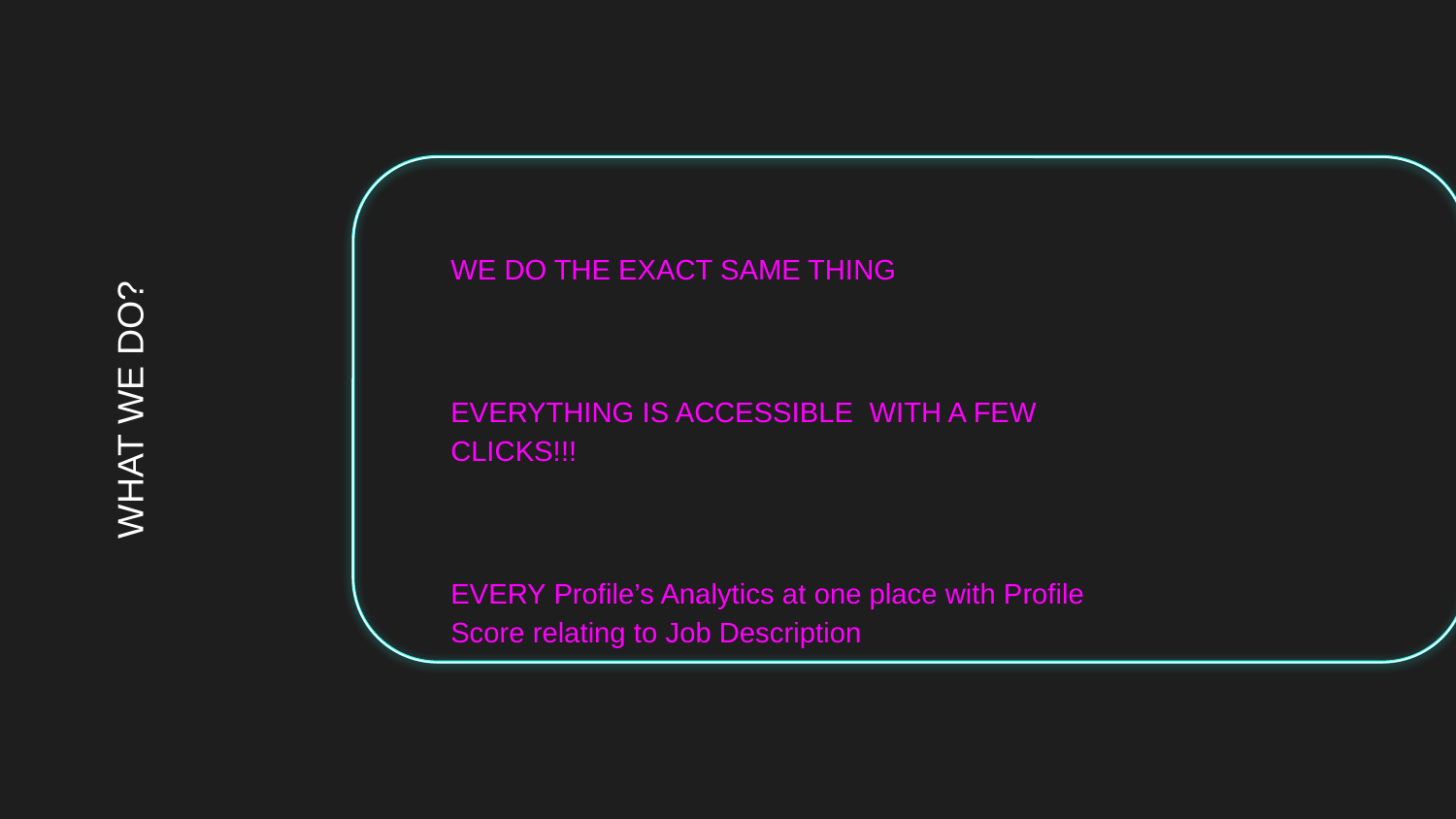

WE DO THE EXACT SAME THING

EVERYTHING IS ACCESSIBLE  WITH A FEW CLICKS!!!

EVERY Profile’s Analytics at one place with Profile Score relating to Job Description

# WHAT WE DO?